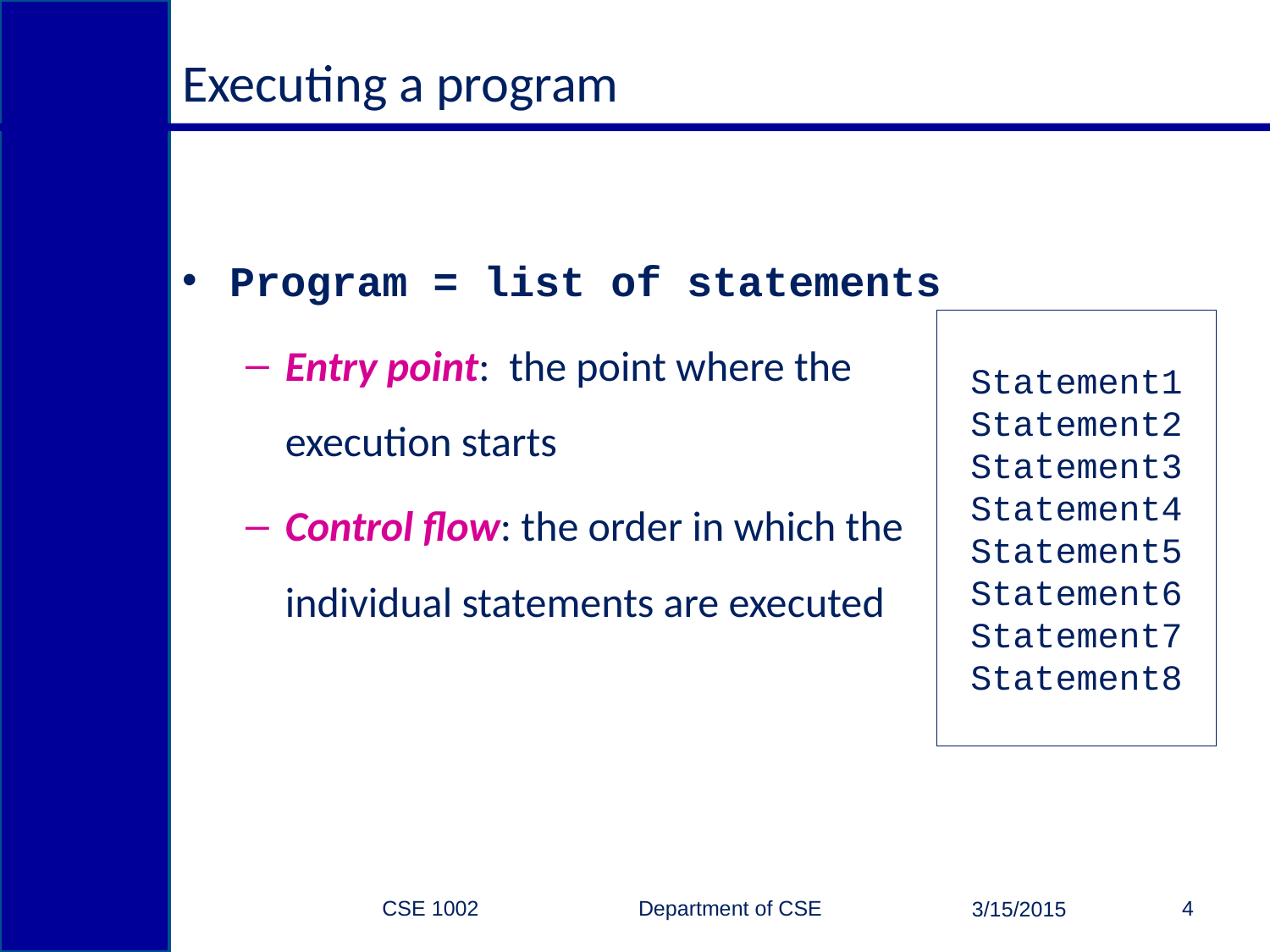

# Executing a program
Program = list of statements
Entry point:  the point where the execution starts
Control flow: the order in which the individual statements are executed

 Statement1
 Statement2
 Statement3
 Statement4
 Statement5
 Statement6
 Statement7
 Statement8

CSE 1002                           Department of CSE
4
3/15/2015